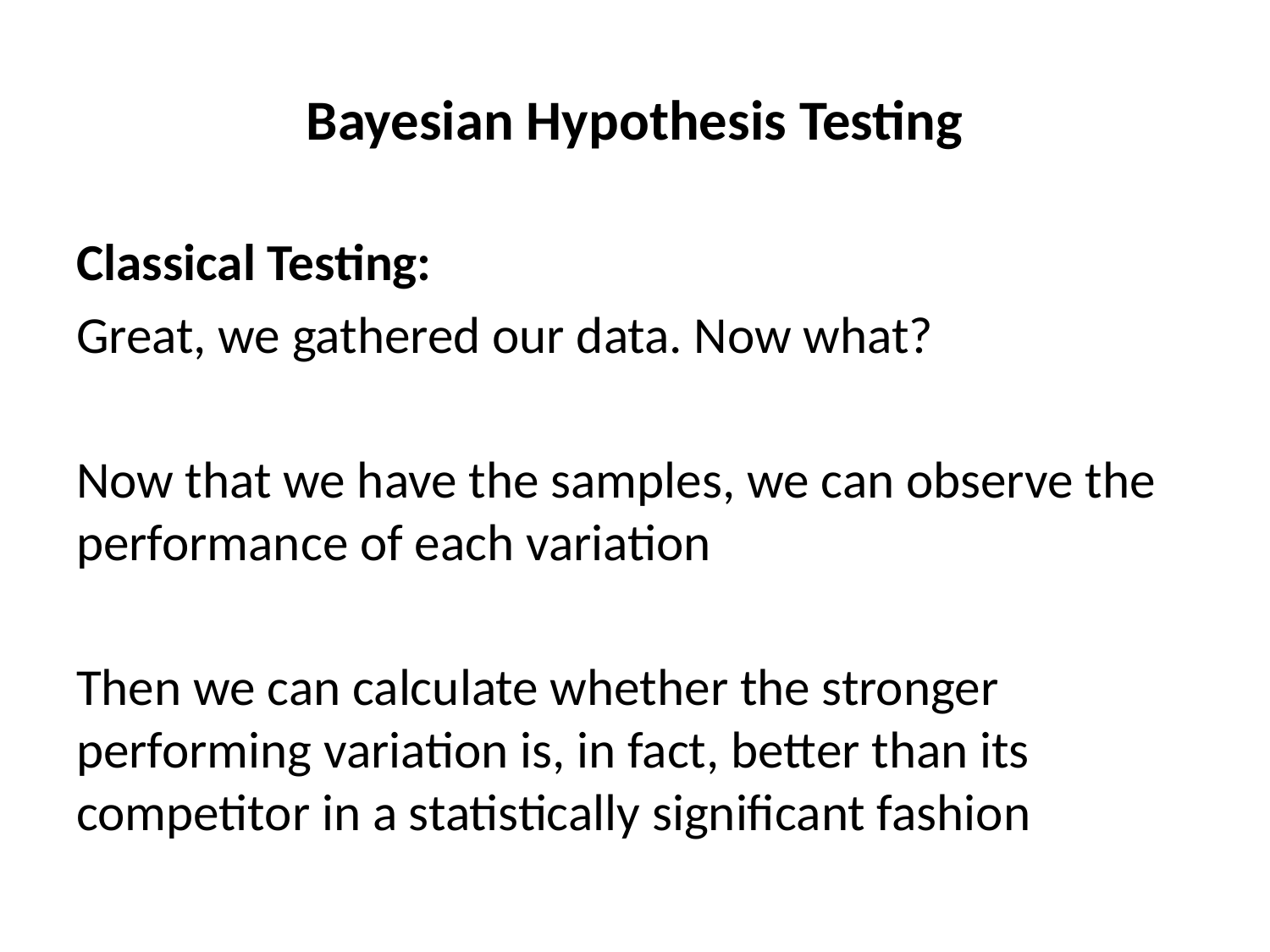

# Bayesian Hypothesis Testing
Classical Testing:
Great, we gathered our data. Now what?

Now that we have the samples, we can observe the performance of each variation

Then we can calculate whether the stronger performing variation is, in fact, better than its competitor in a statistically significant fashion